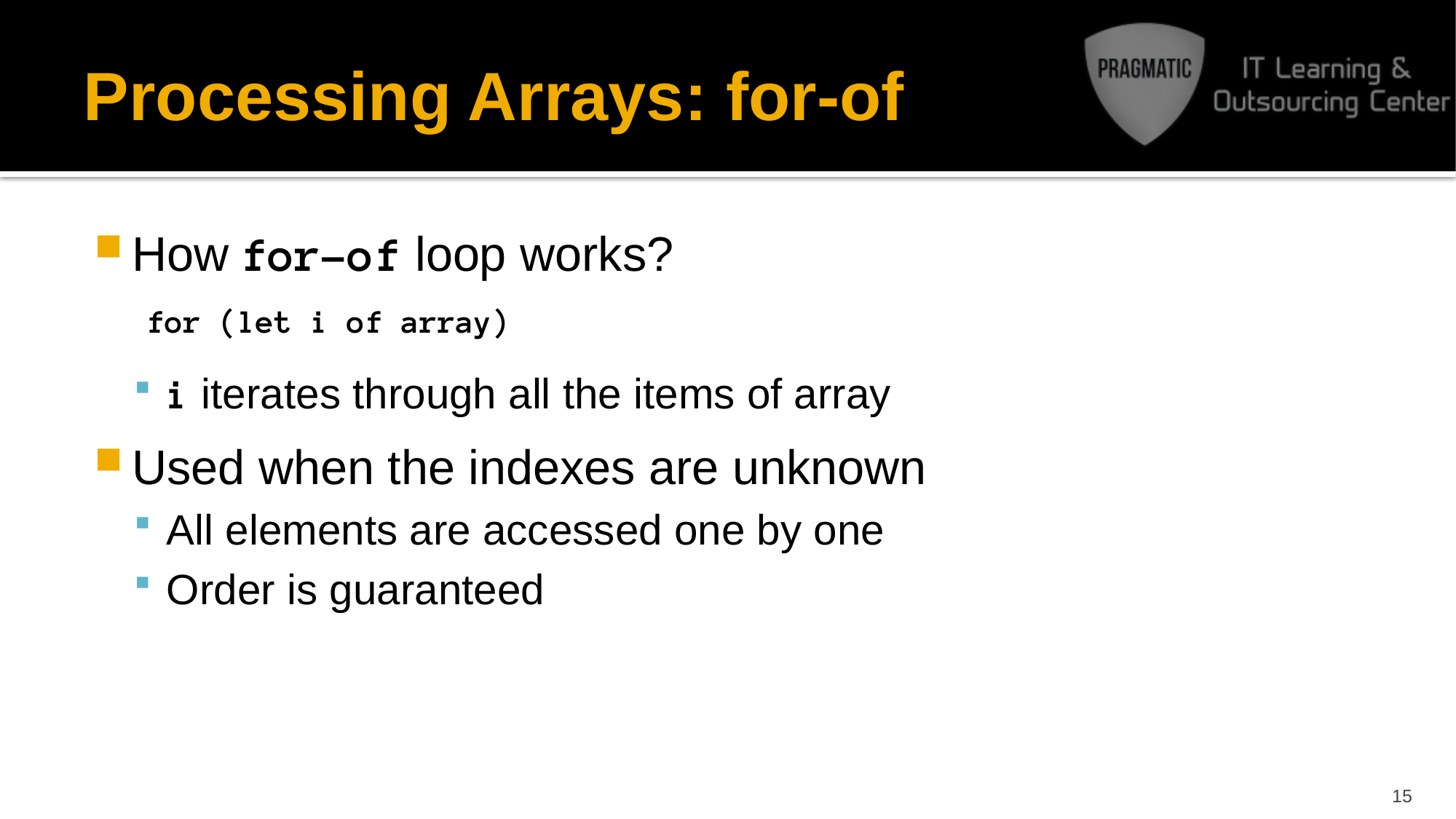

# Processing Arrays: for-of
How for-of loop works?

i iterates through all the items of array
Used when the indexes are unknown
All elements are accessed one by one
Order is guaranteed

for (let i of array)
15